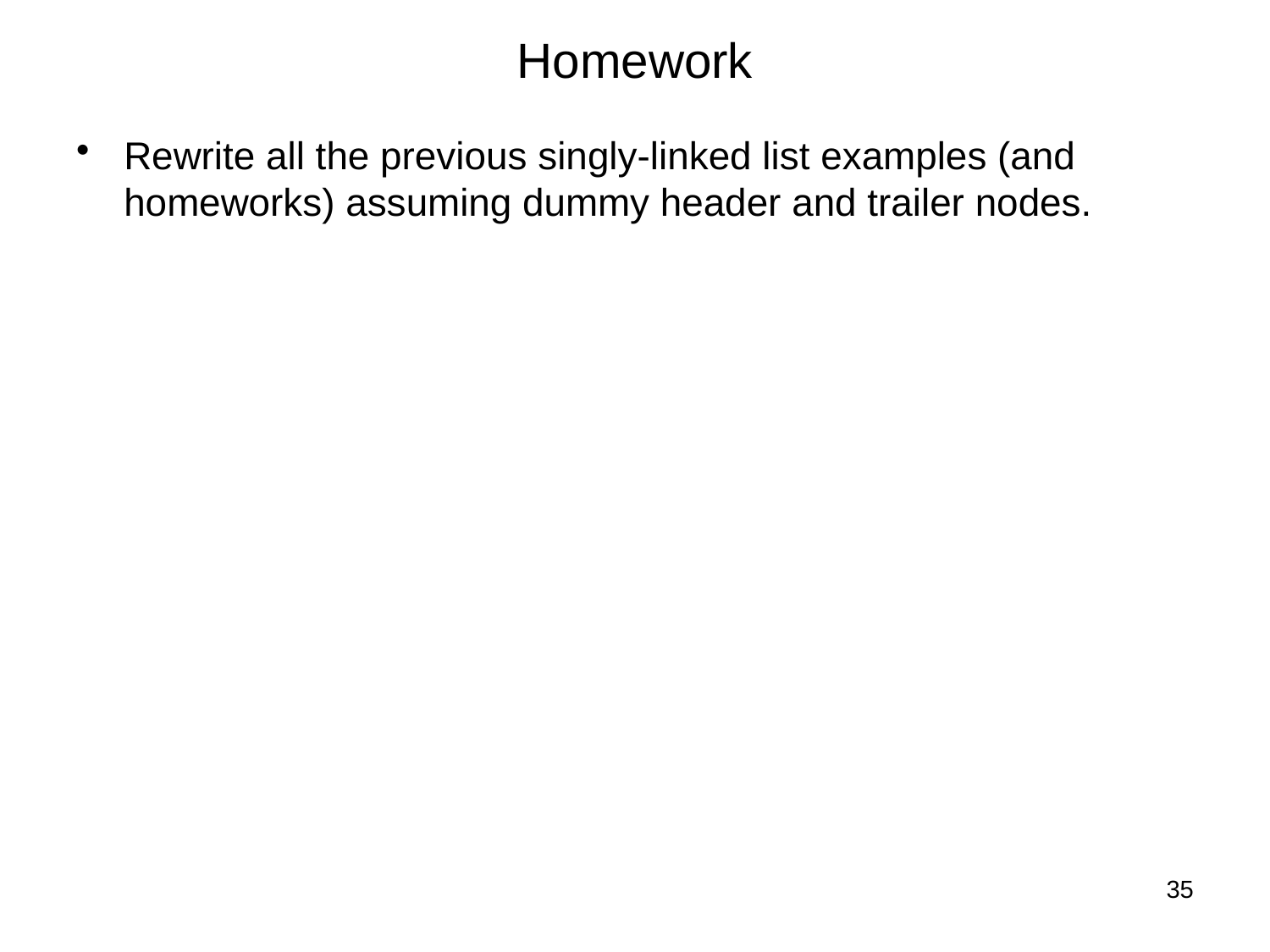

# Homework
Rewrite all the previous singly-linked list examples (and homeworks) assuming dummy header and trailer nodes.

35